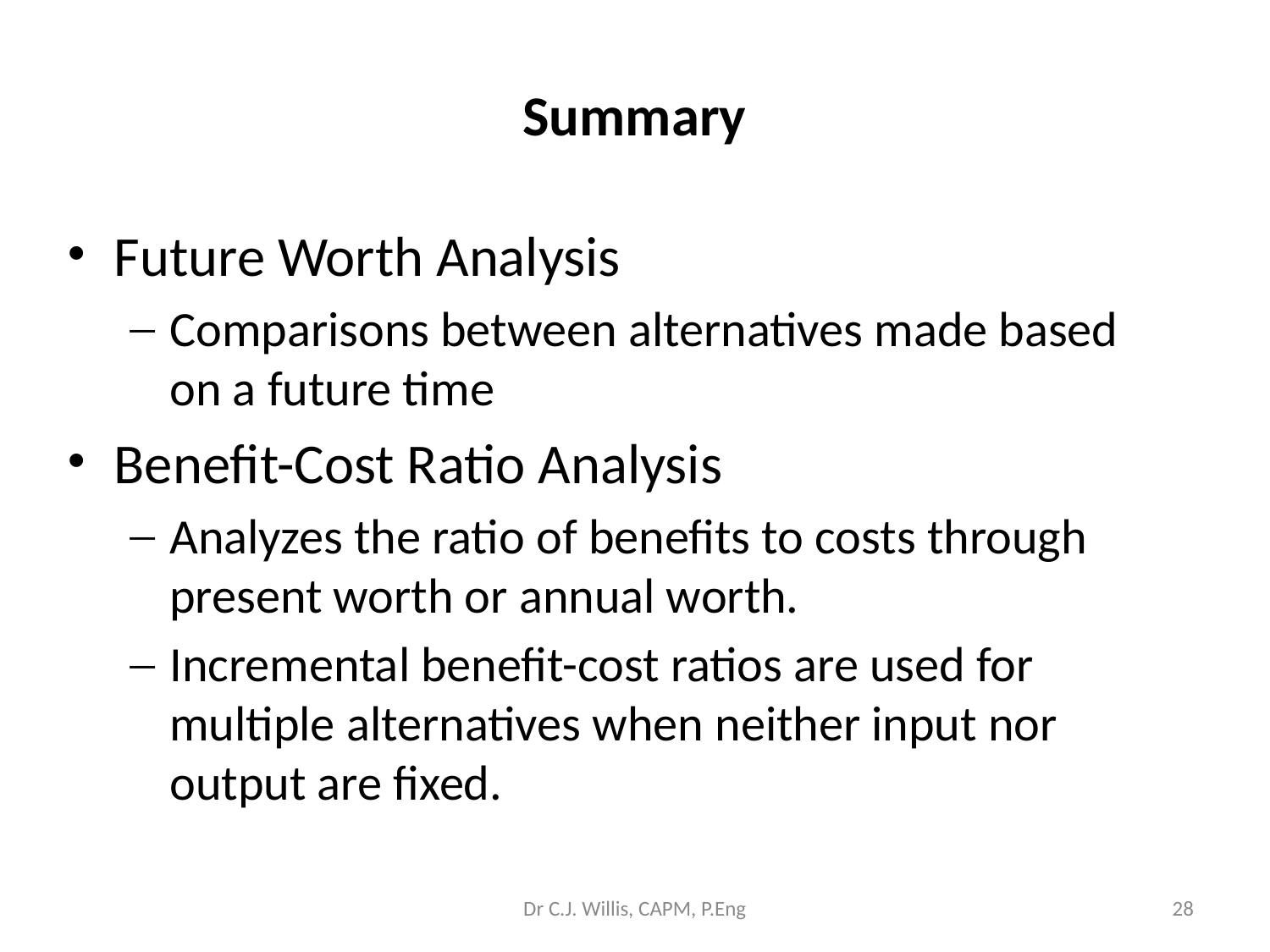

# Summary
Future Worth Analysis
Comparisons between alternatives made based on a future time
Benefit-Cost Ratio Analysis
Analyzes the ratio of benefits to costs through present worth or annual worth.
Incremental benefit-cost ratios are used for multiple alternatives when neither input nor output are fixed.
Dr C.J. Willis, CAPM, P.Eng
28